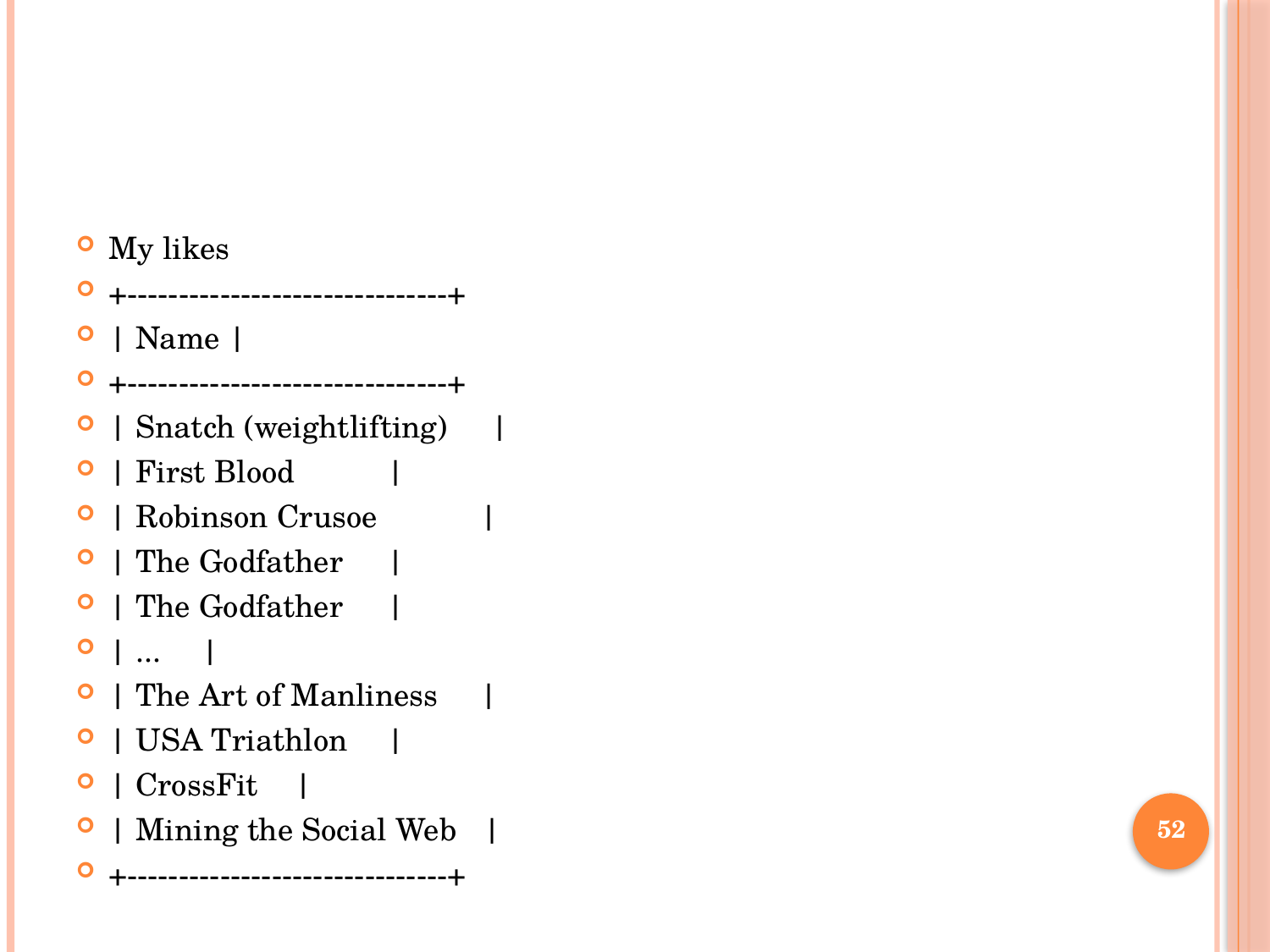

#
My likes
+-------------------------------+
| Name |
+-------------------------------+
| Snatch (weightlifting)     |
| First Blood 		|
| Robinson Crusoe 	|
| The Godfather 	|
| The Godfather 	|
| ... 			|
| The Art of Manliness 	|
| USA Triathlon 		|
| CrossFit 		|
| Mining the Social Web   |
+-------------------------------+
52